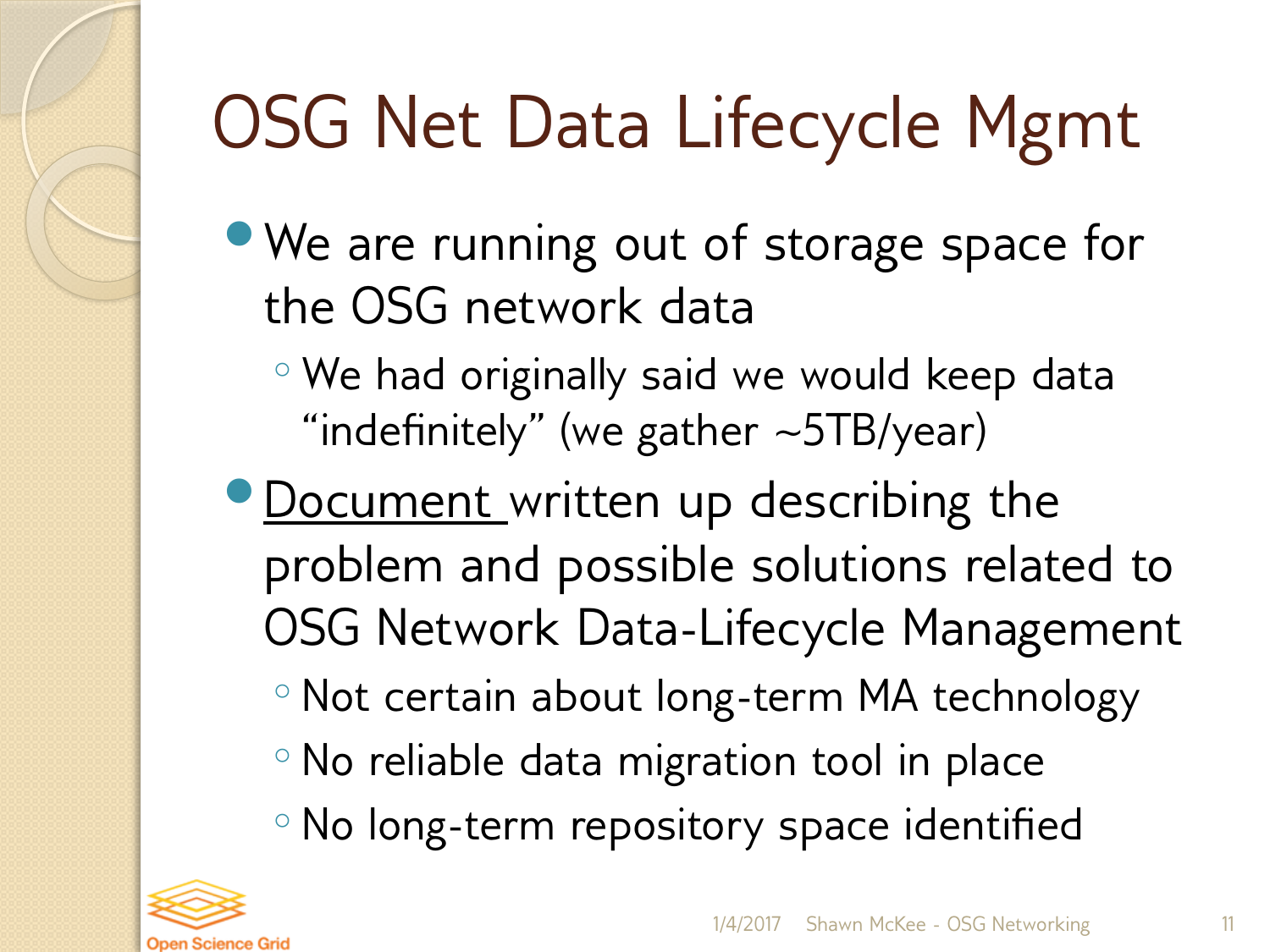

# OSG Net Data Lifecycle Mgmt
We are running out of storage space for the OSG network data
We had originally said we would keep data “indefinitely” (we gather ~5TB/year)
Document written up describing the problem and possible solutions related to OSG Network Data-Lifecycle Management
Not certain about long-term MA technology
No reliable data migration tool in place
No long-term repository space identified

1/4/2017
Shawn McKee - OSG Networking
11